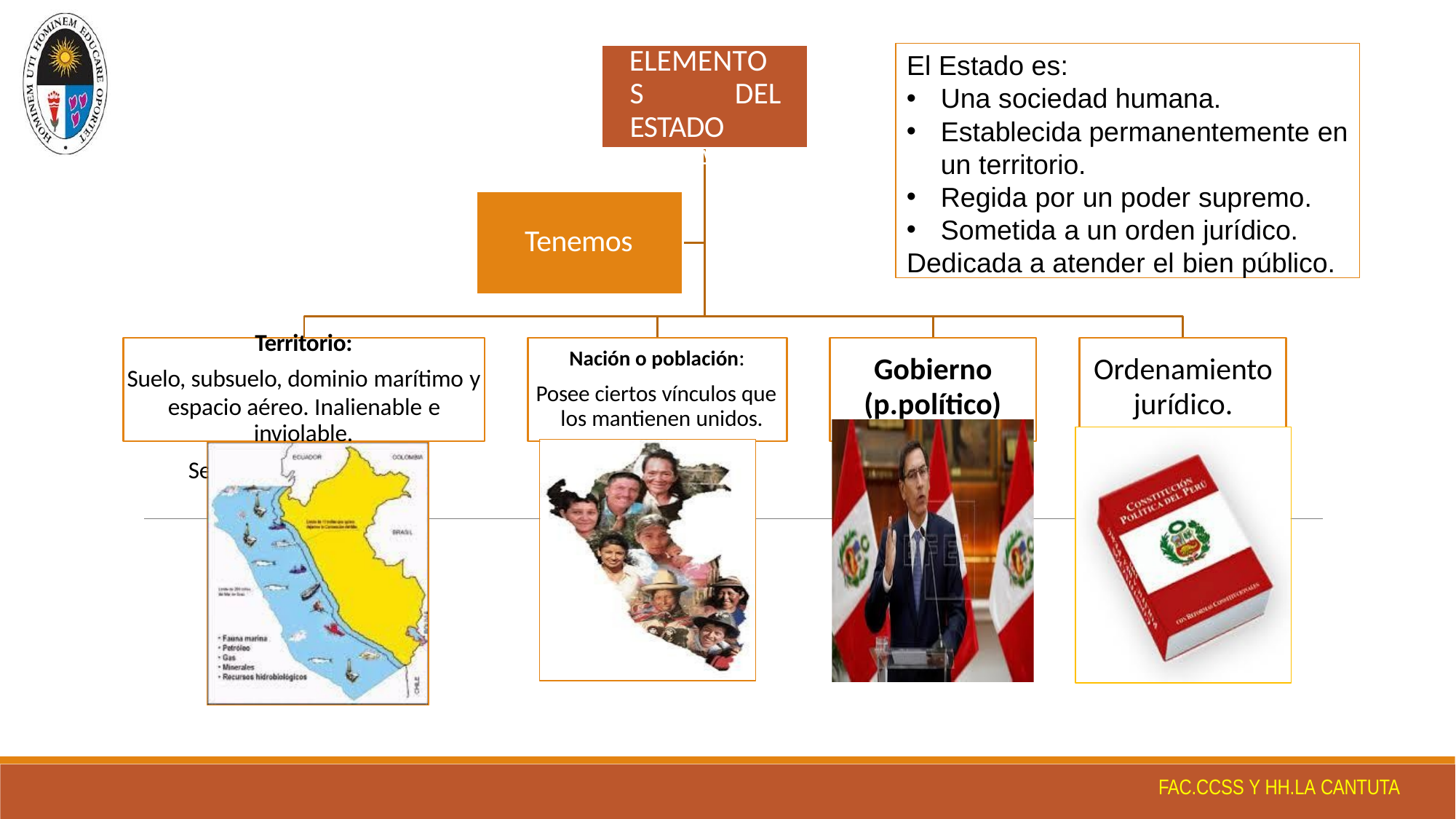

# ELEMENTOS  DEL ESTADO  PERUANO
El Estado es:
Una sociedad humana.
Establecida permanentemente en un territorio.
Regida por un poder supremo.
Sometida a un orden jurídico.
Dedicada a atender el bien público.

Tenemos
Territorio:
Suelo, subsuelo, dominio marítimo y
espacio aéreo. Inalienable e
Nación o población:
Posee ciertos vínculos que  los mantienen unidos.

Gobierno
(p.político)
Ordenamiento
jurídico.
inviolable.

Se divide en regiones,…
FAC.CCSS Y HH.LA CANTUTA